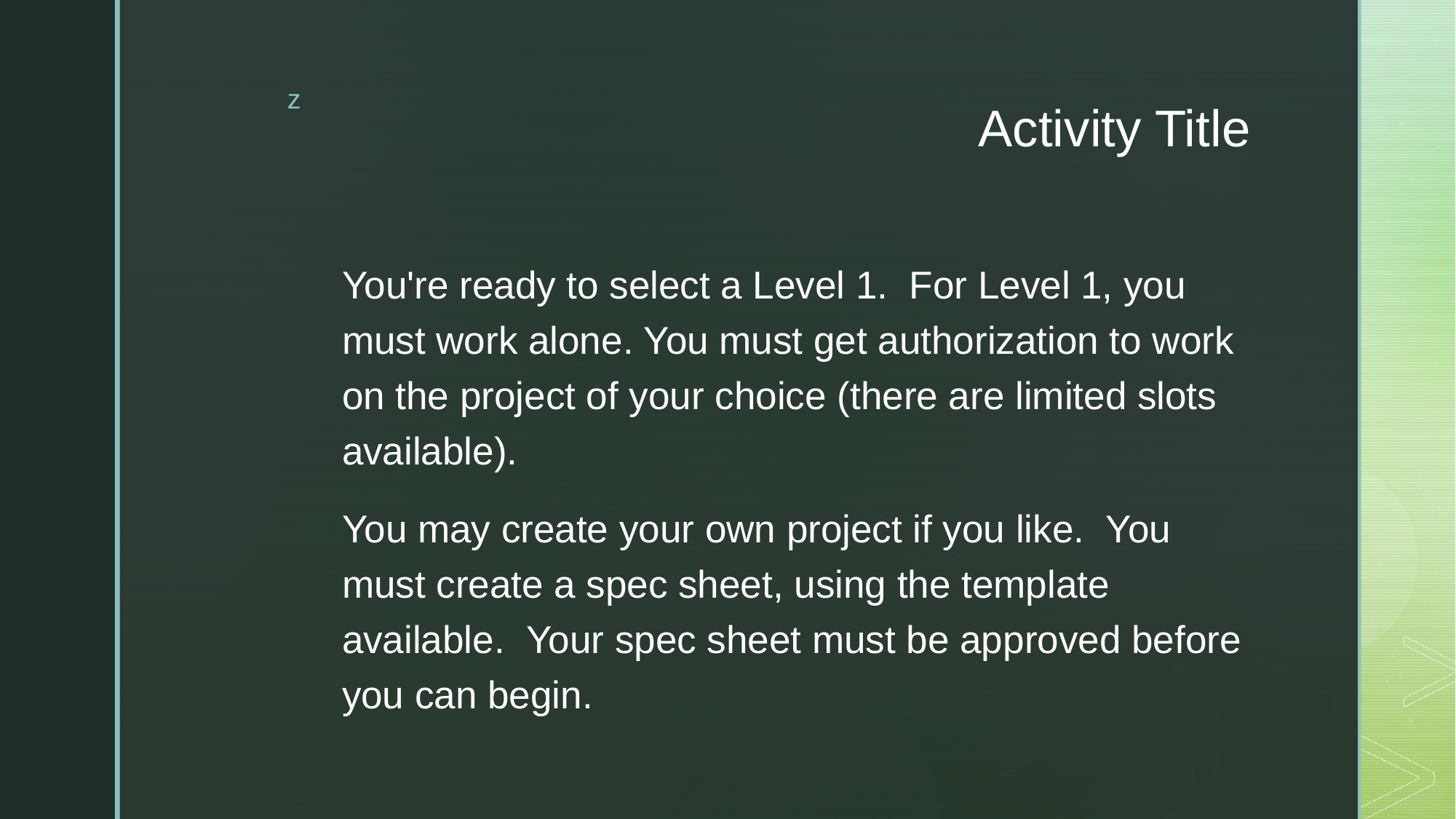

# Activity Title
You're ready to select a Level 1.  For Level 1, you must work alone. You must get authorization to work on the project of your choice (there are limited slots available).
You may create your own project if you like.  You must create a spec sheet, using the template available.  Your spec sheet must be approved before you can begin.